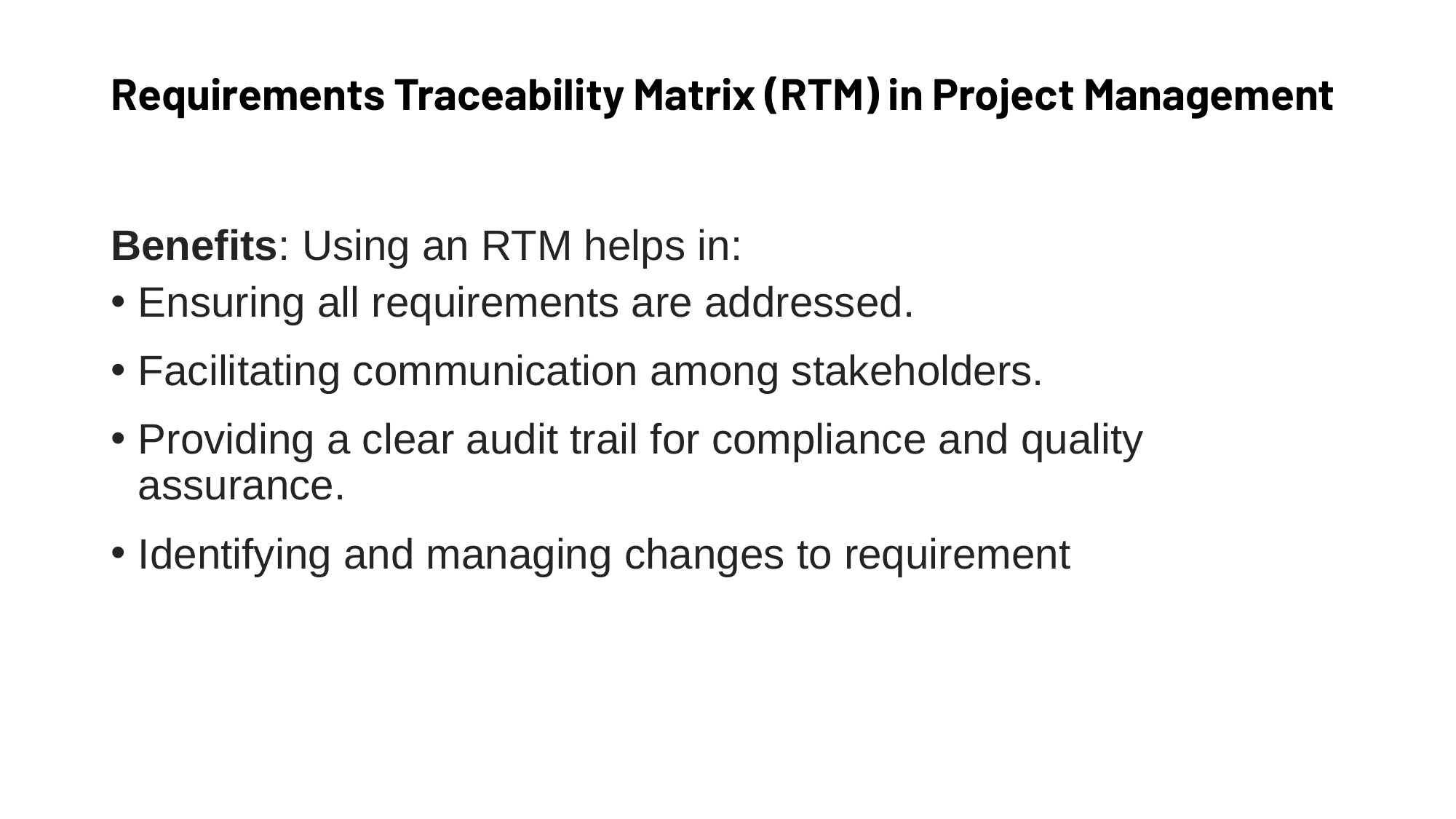

# Requirements Traceability Matrix (RTM) in Project Management
Benefits: Using an RTM helps in:
Ensuring all requirements are addressed.
Facilitating communication among stakeholders.
Providing a clear audit trail for compliance and quality assurance.
Identifying and managing changes to requirement